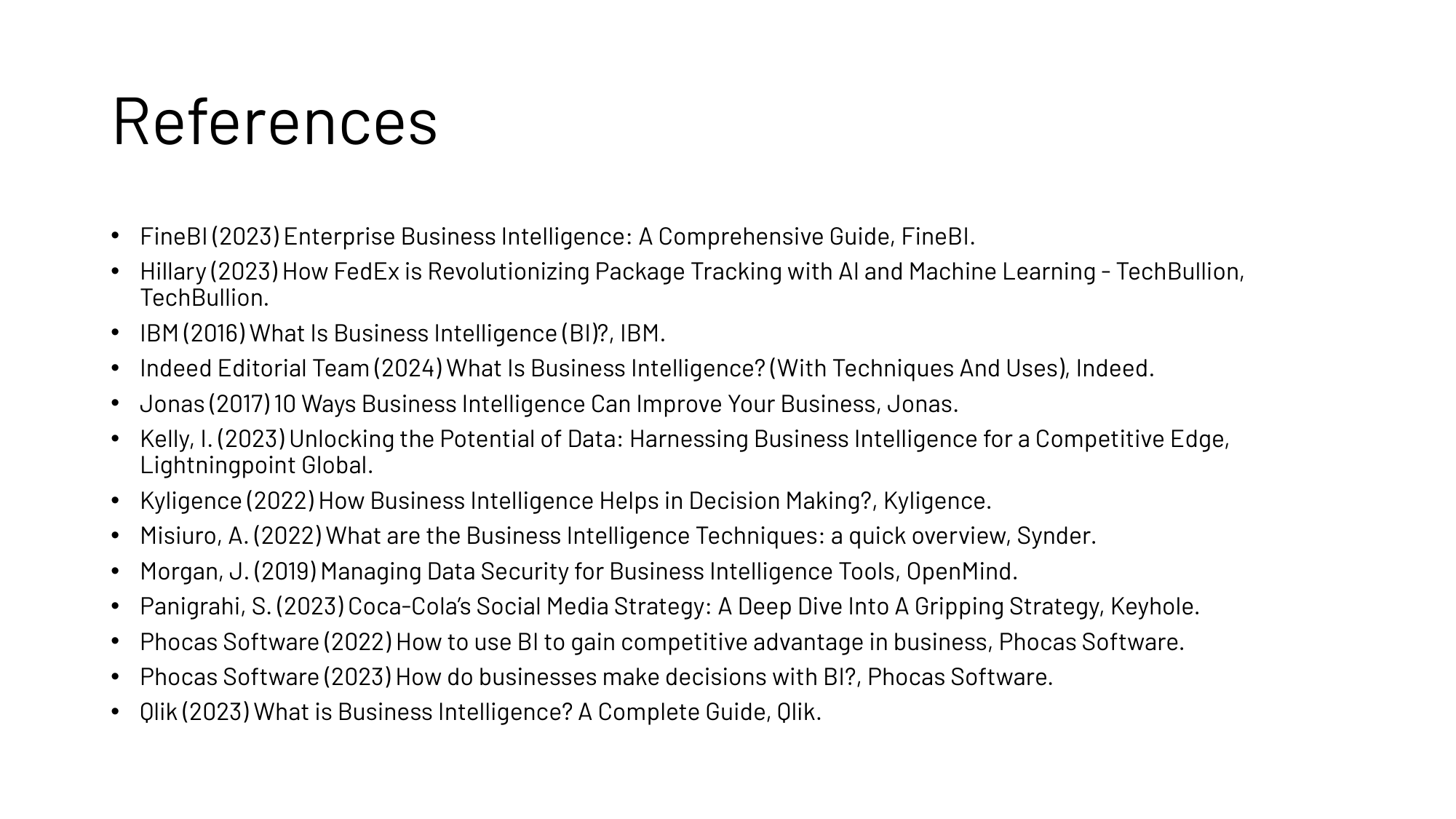

# References
FineBI (2023) Enterprise Business Intelligence: A Comprehensive Guide, FineBI.
Hillary (2023) How FedEx is Revolutionizing Package Tracking with AI and Machine Learning - TechBullion, TechBullion.
IBM (2016) What Is Business Intelligence (BI)?, IBM.
Indeed Editorial Team (2024) What Is Business Intelligence? (With Techniques And Uses), Indeed.
Jonas (2017) 10 Ways Business Intelligence Can Improve Your Business, Jonas.
Kelly, I. (2023) Unlocking the Potential of Data: Harnessing Business Intelligence for a Competitive Edge, Lightningpoint Global.
Kyligence (2022) How Business Intelligence Helps in Decision Making?, Kyligence.
Misiuro, A. (2022) What are the Business Intelligence Techniques: a quick overview, Synder.
Morgan, J. (2019) Managing Data Security for Business Intelligence Tools, OpenMind.
Panigrahi, S. (2023) Coca-Cola’s Social Media Strategy: A Deep Dive Into A Gripping Strategy, Keyhole.
Phocas Software (2022) How to use BI to gain competitive advantage in business, Phocas Software.
Phocas Software (2023) How do businesses make decisions with BI?, Phocas Software.
Qlik (2023) What is Business Intelligence? A Complete Guide, Qlik.